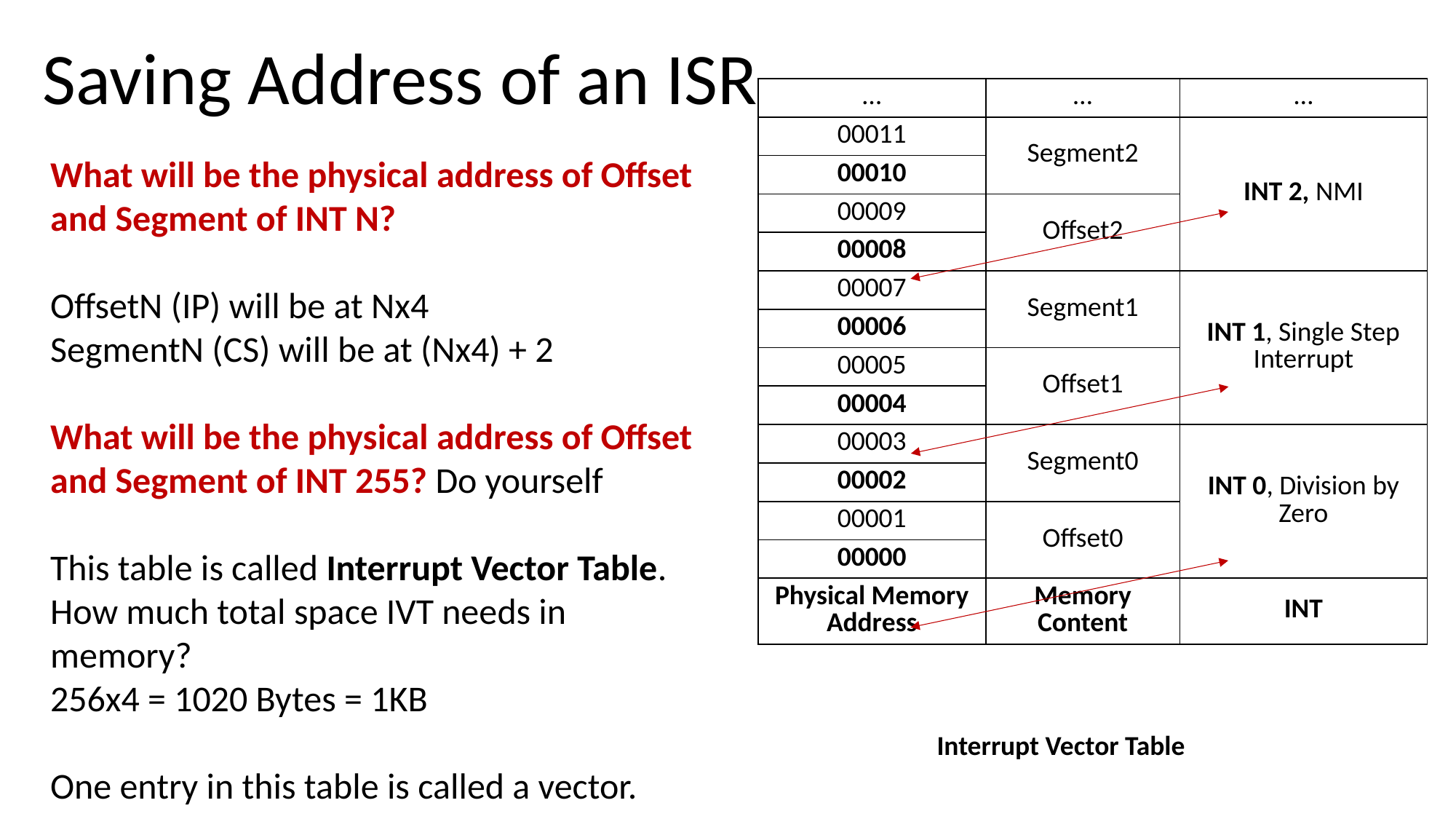

# Saving Address of an ISR
| … | … | … |
| --- | --- | --- |
| 00011 | Segment2 | INT 2, NMI |
| 00010 |  |  |
| 00009 | Offset2 |  |
| 00008 |  |  |
| 00007 | Segment1 | INT 1, Single Step Interrupt |
| 00006 |  |  |
| 00005 | Offset1 |  |
| 00004 |  |  |
| 00003 | Segment0 | INT 0, Division by Zero |
| 00002 |  |  |
| 00001 | Offset0 |  |
| 00000 |  |  |
| Physical Memory Address | Memory Content | INT |
What will be the physical address of Offset and Segment of INT N?

OffsetN (IP) will be at Nx4
SegmentN (CS) will be at (Nx4) + 2

What will be the physical address of Offset and Segment of INT 255? Do yourself

This table is called Interrupt Vector Table.
How much total space IVT needs in memory?
256x4 = 1020 Bytes = 1KB

One entry in this table is called a vector.
Interrupt Vector Table